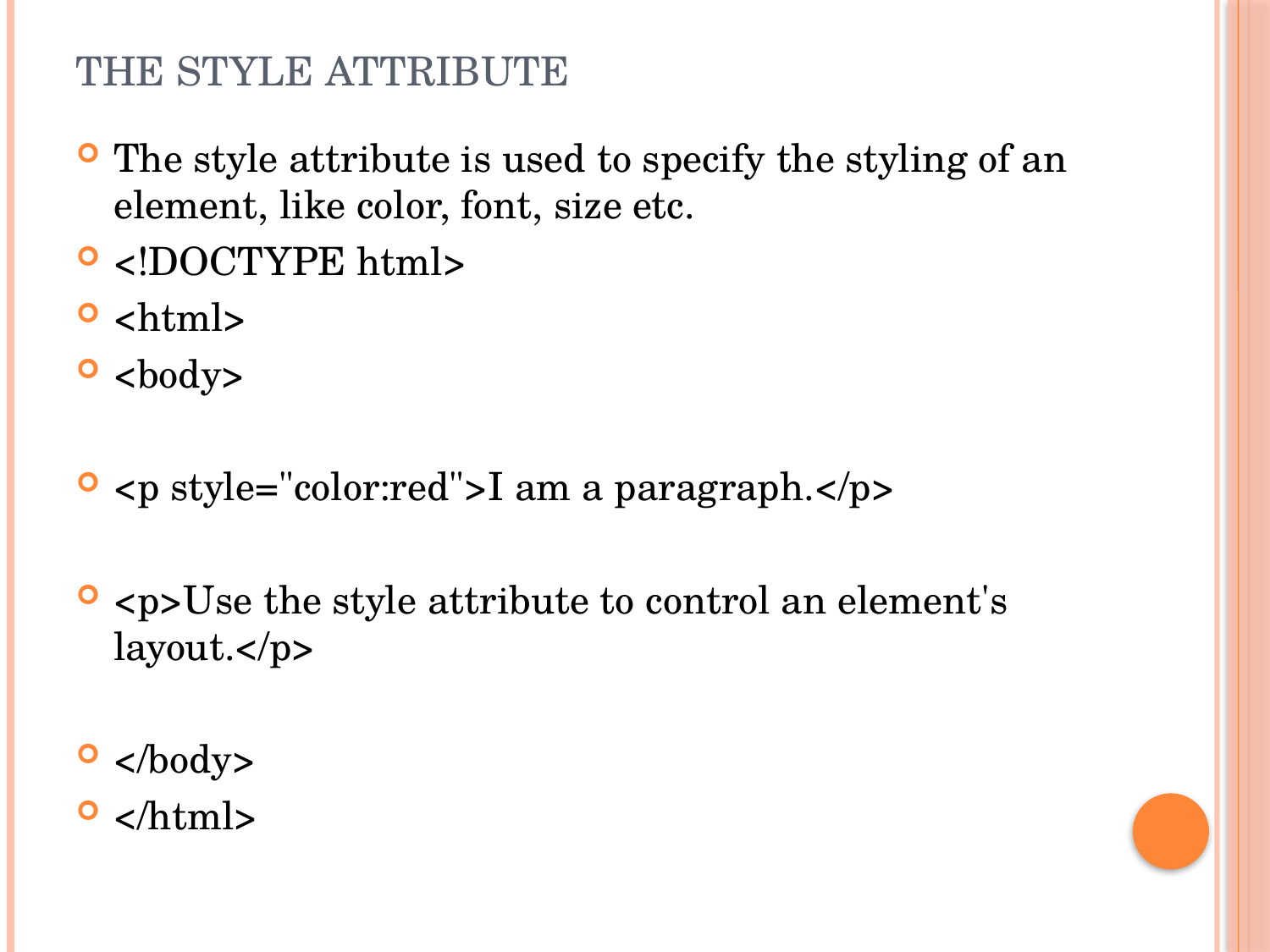

# The style Attribute
The style attribute is used to specify the styling of an element, like color, font, size etc.
<!DOCTYPE html>
<html>
<body>

<p style="color:red">I am a paragraph.</p>

<p>Use the style attribute to control an element's layout.</p>

</body>
</html>